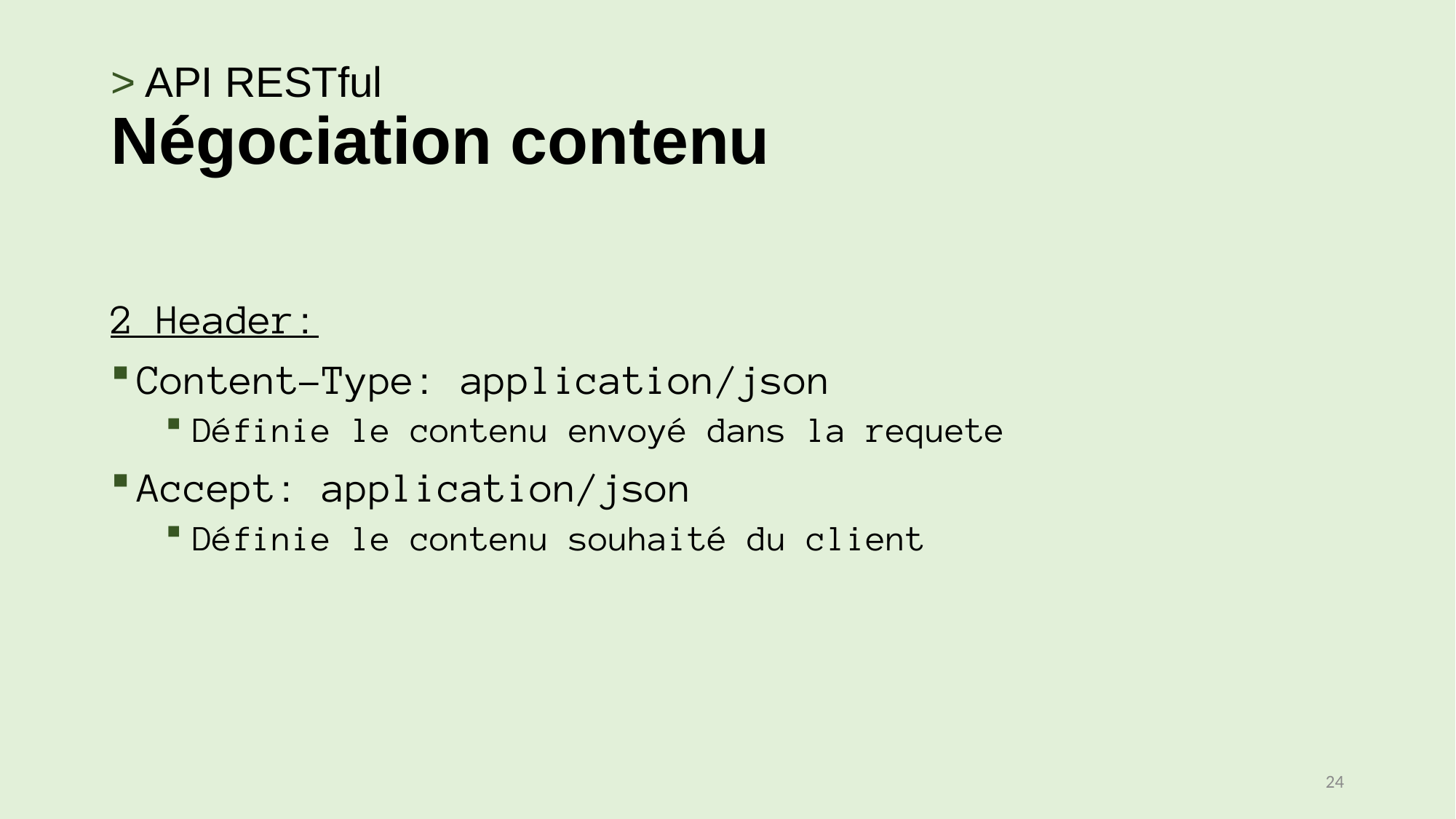

# > API RESTful Négociation contenu

2 Header:
Content-Type: application/json
Définie le contenu envoyé dans la requete
Accept: application/json
Définie le contenu souhaité du client

24